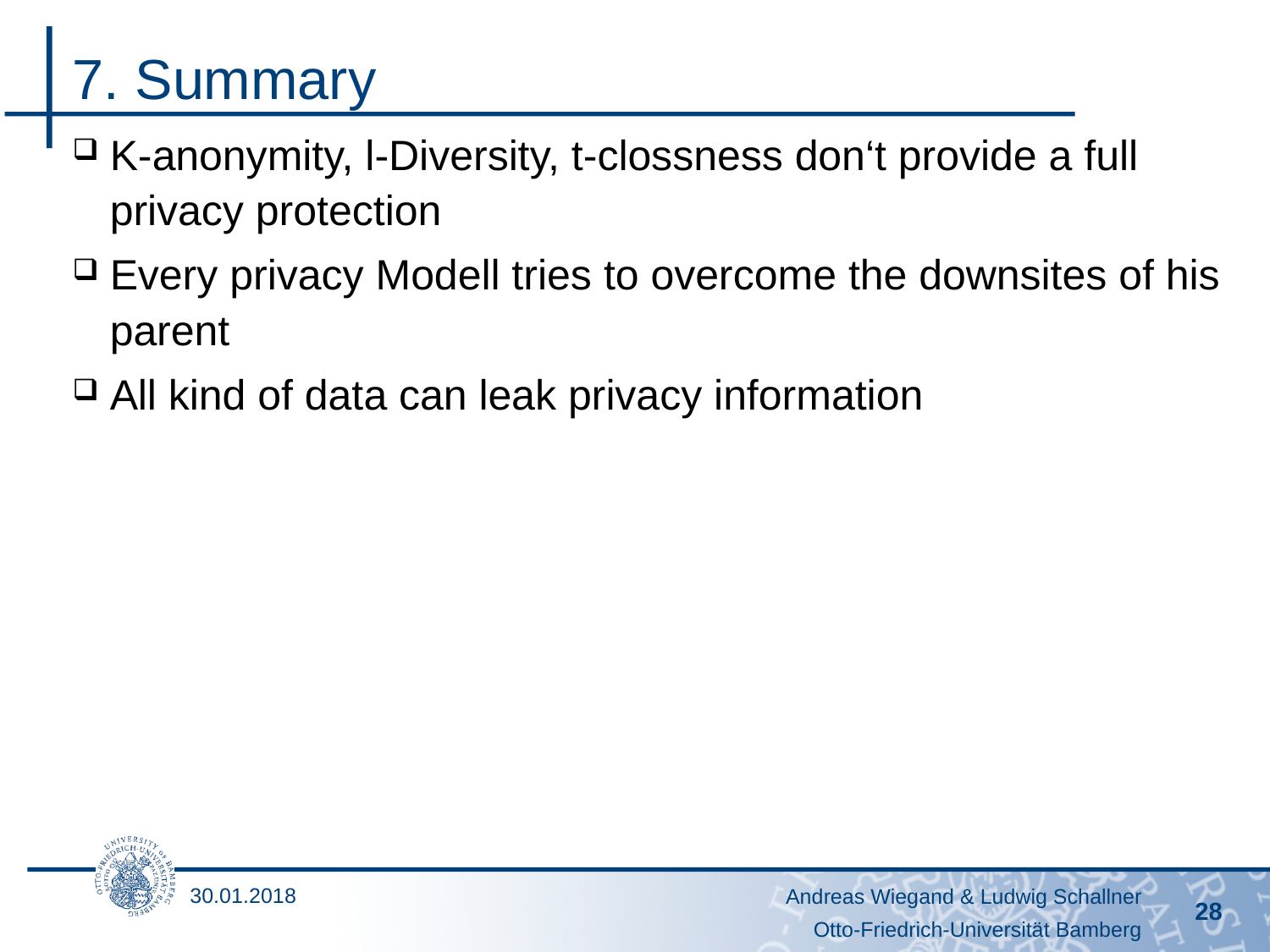

Andreas Wiegand & Ludwig Schallner
28
# 7. Summary
K-anonymity, l-Diversity, t-clossness don‘t provide a full privacy protection
Every privacy Modell tries to overcome the downsites of his parent
All kind of data can leak privacy information

30.01.2018